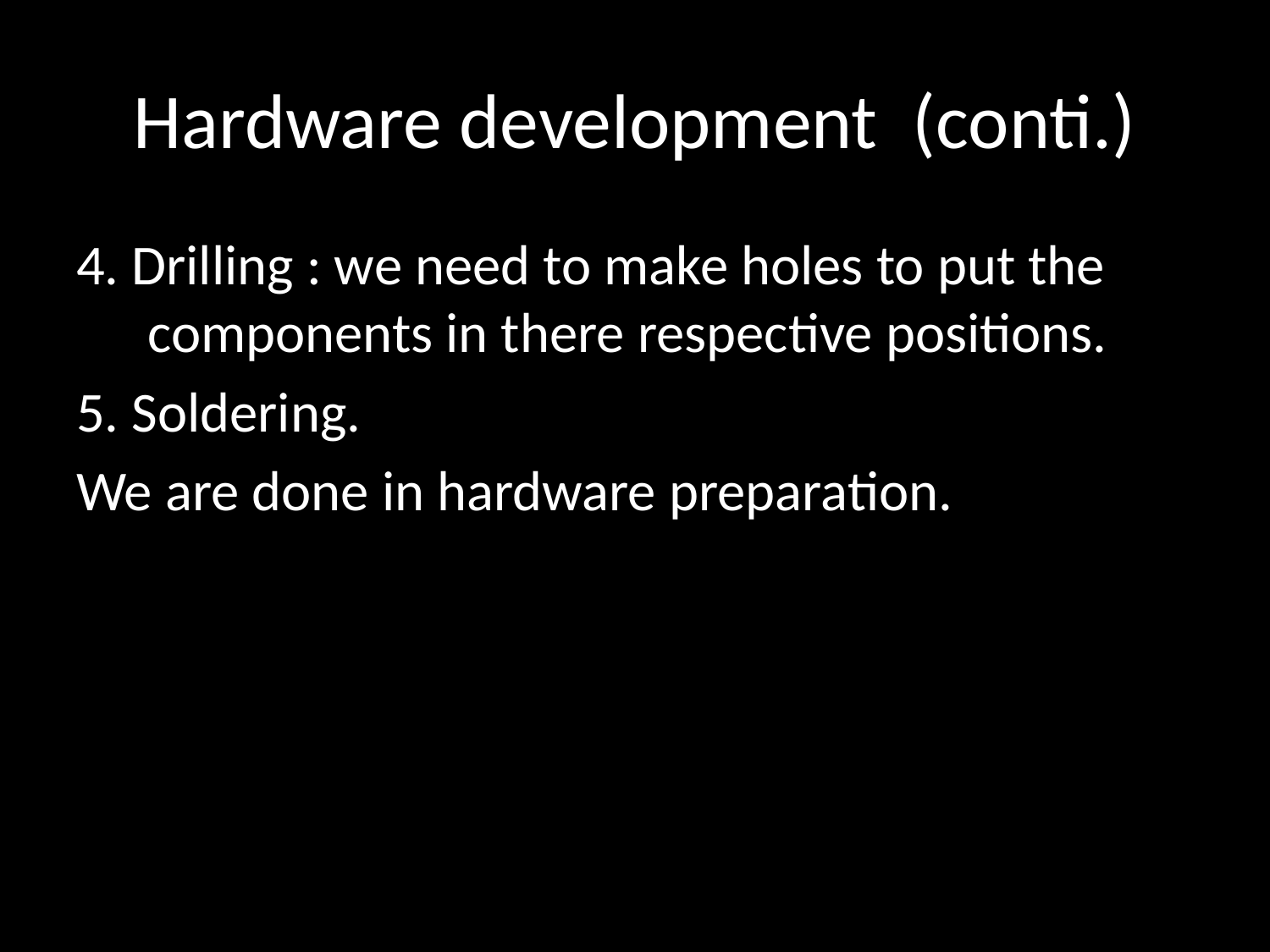

# Hardware development  (conti.)
4. Drilling : we need to make holes to put the components in there respective positions.
5. Soldering.
We are done in hardware preparation.